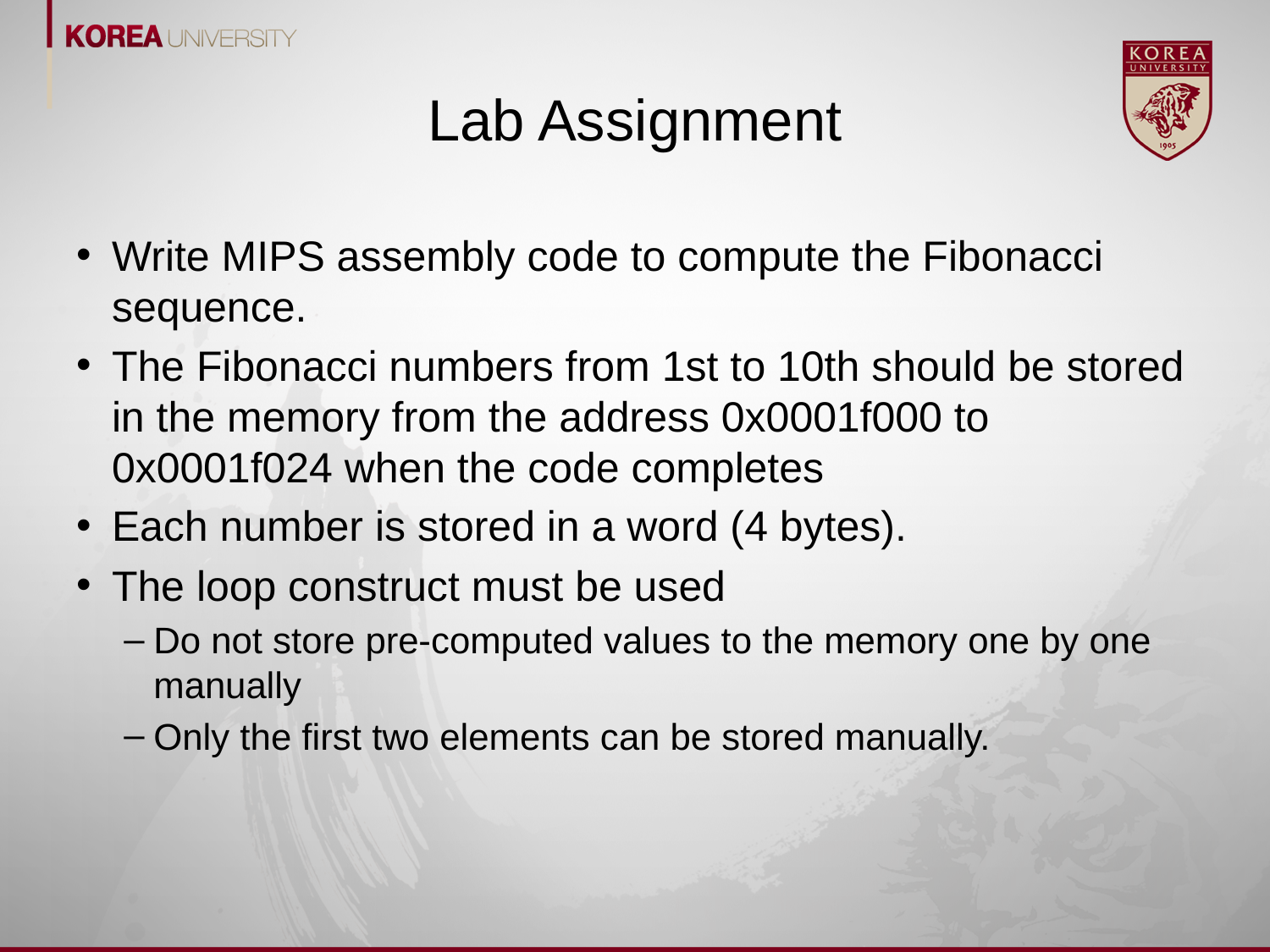

# Lab Assignment
Write MIPS assembly code to compute the Fibonacci sequence.
The Fibonacci numbers from 1st to 10th should be stored in the memory from the address 0x0001f000 to 0x0001f024 when the code completes
Each number is stored in a word (4 bytes).
The loop construct must be used
Do not store pre-computed values to the memory one by one manually
Only the first two elements can be stored manually.